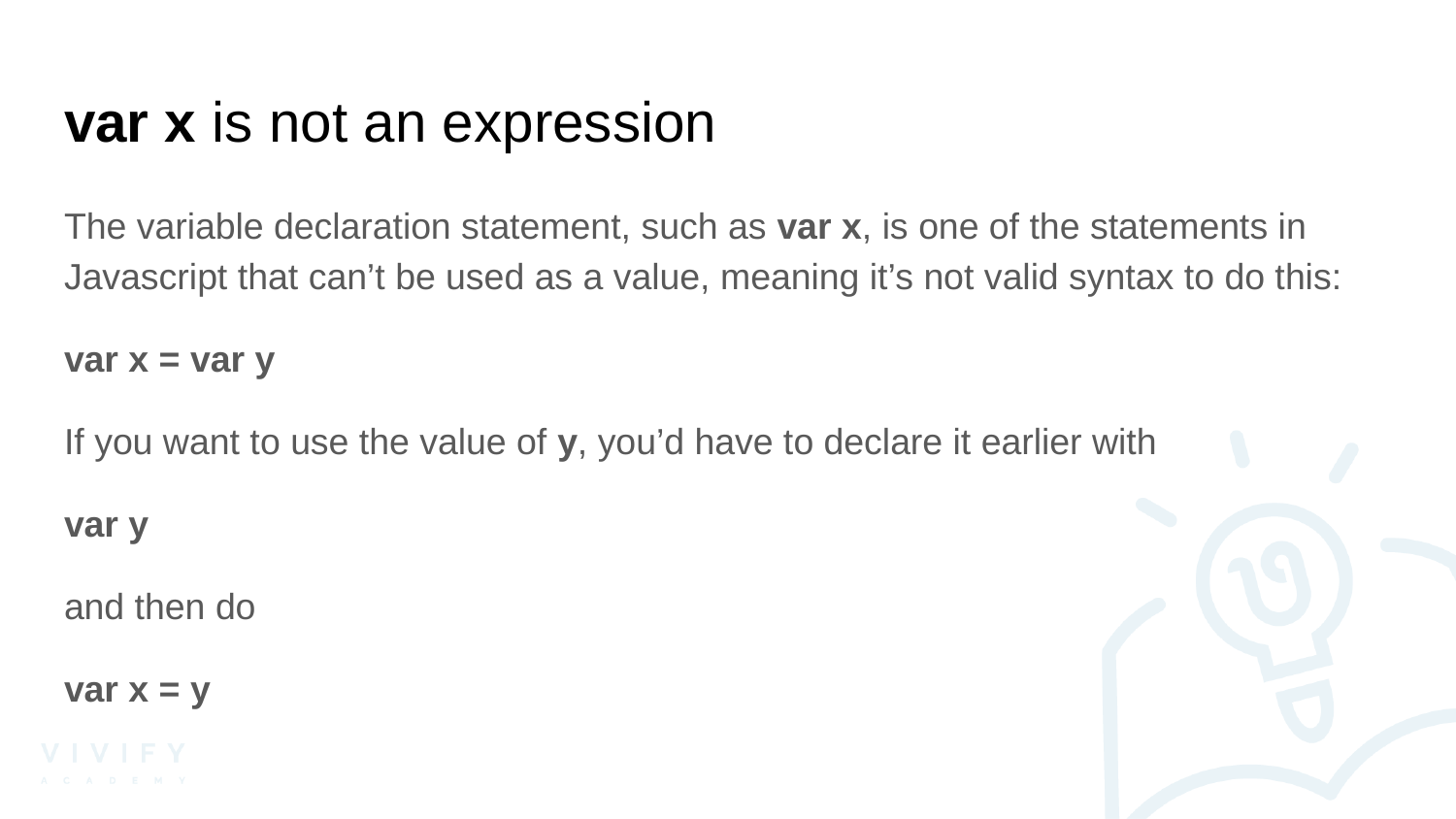

# var x is not an expression
The variable declaration statement, such as var x, is one of the statements in Javascript that can’t be used as a value, meaning it’s not valid syntax to do this:
var x = var y
If you want to use the value of y, you’d have to declare it earlier with
var y
and then do
var x = y